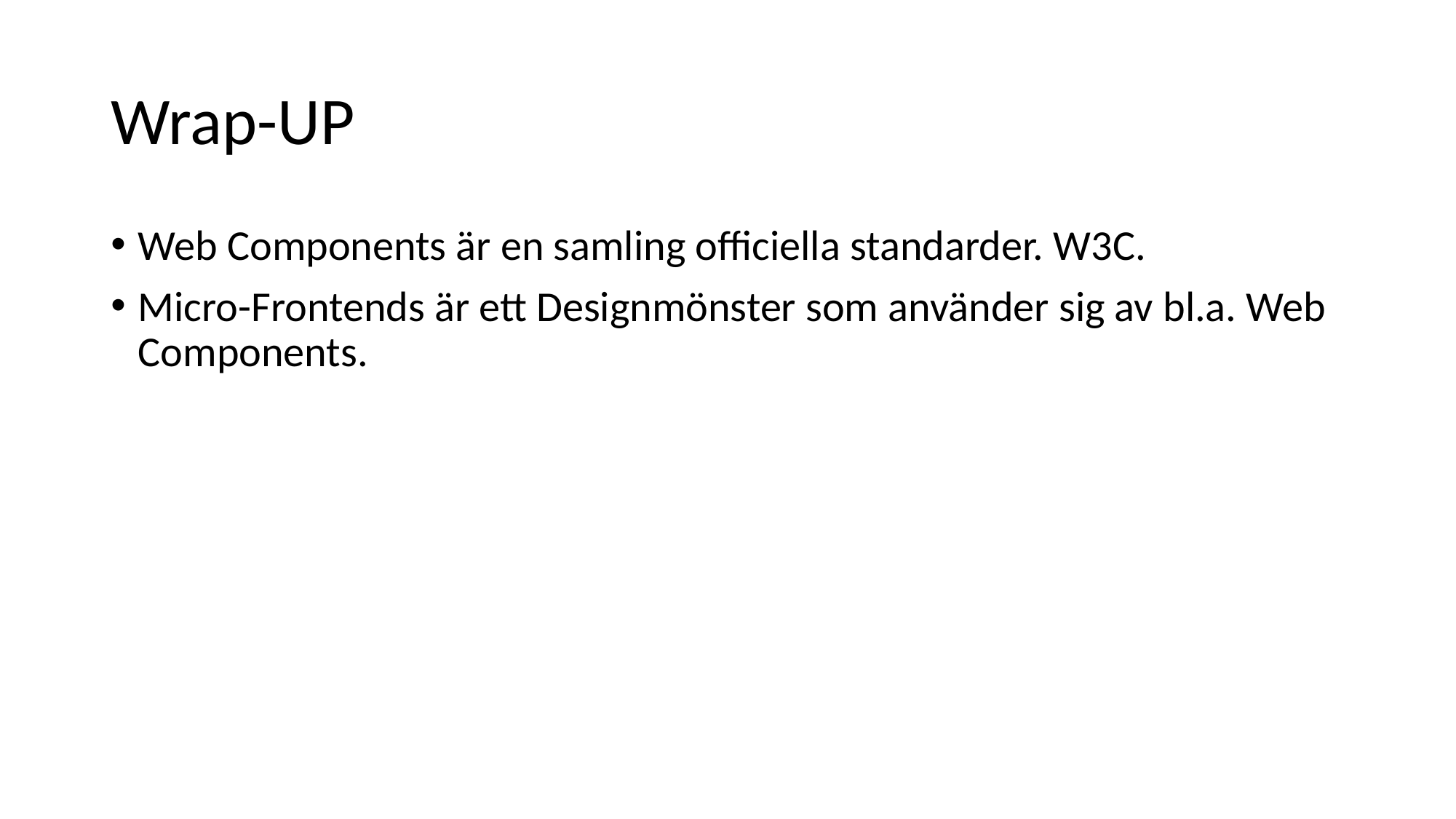

# Wrap-UP
Web Components är en samling officiella standarder. W3C.
Micro-Frontends är ett Designmönster som använder sig av bl.a. Web Components.